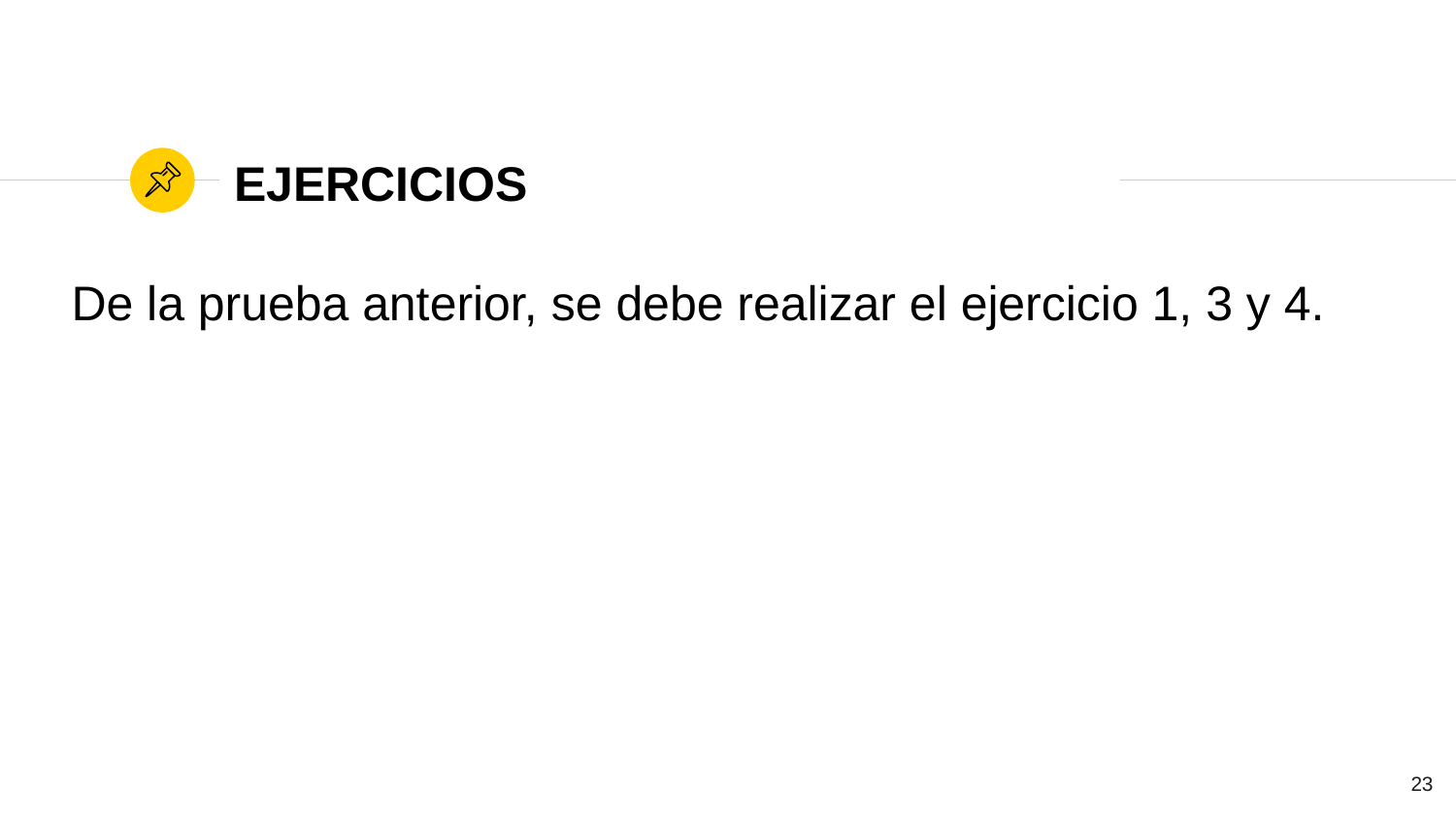

# EJERCICIOS

De la prueba anterior, se debe realizar el ejercicio 1, 3 y 4.

23